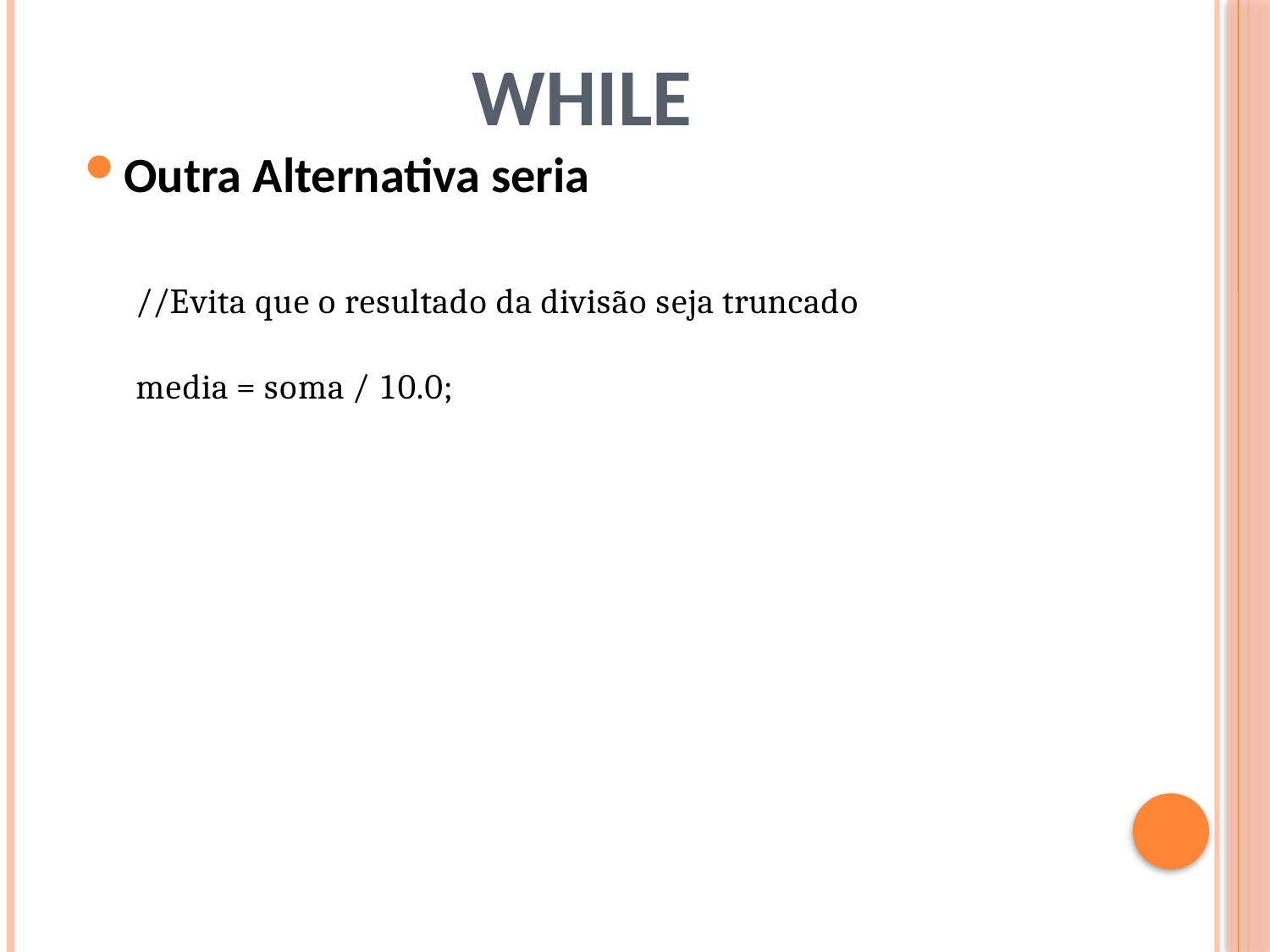

# While
Outra Alternativa seria

//Evita que o resultado da divisão seja truncado
media = soma / 10.0;